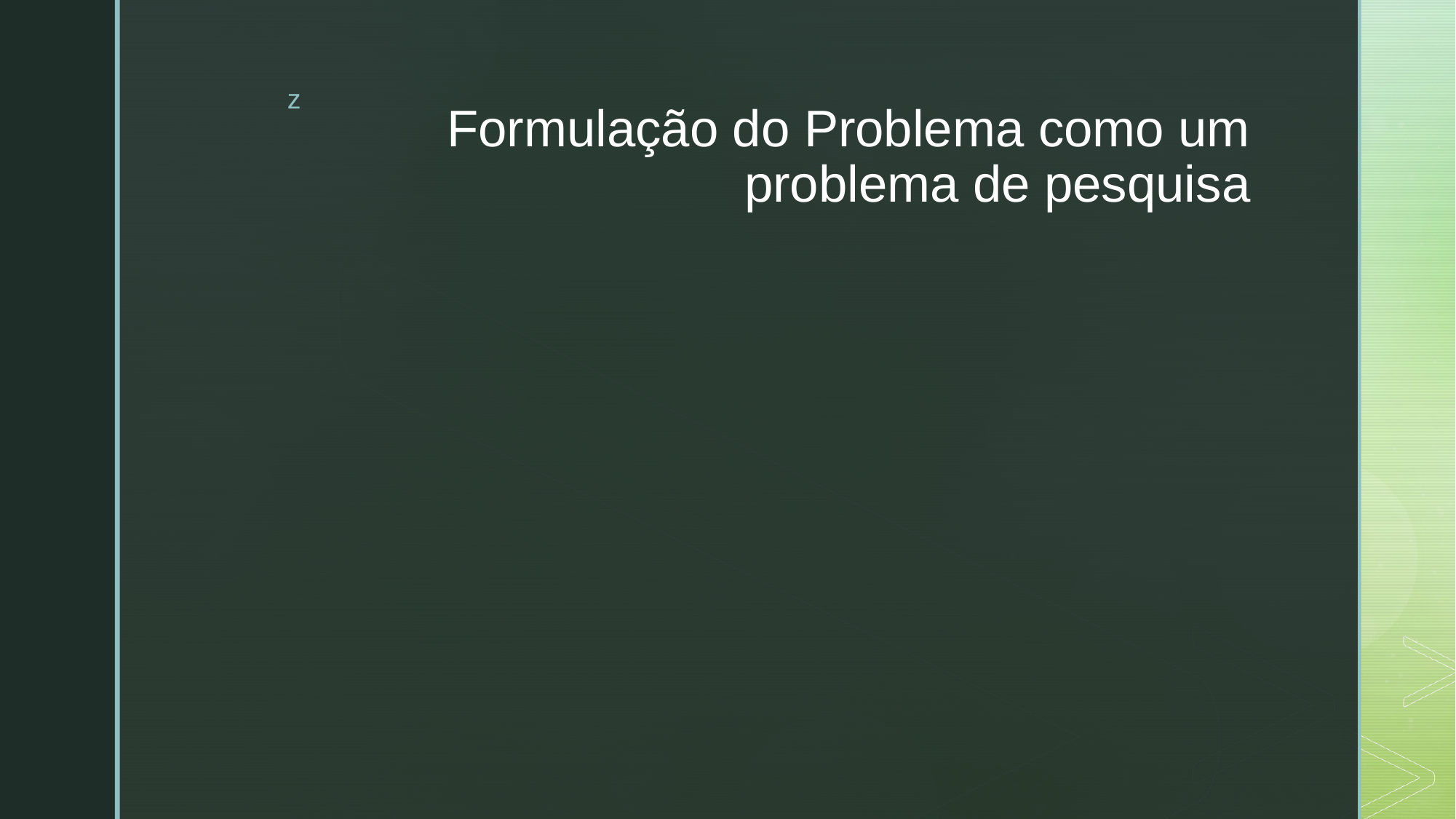

# Formulação do Problema como um problema de pesquisa